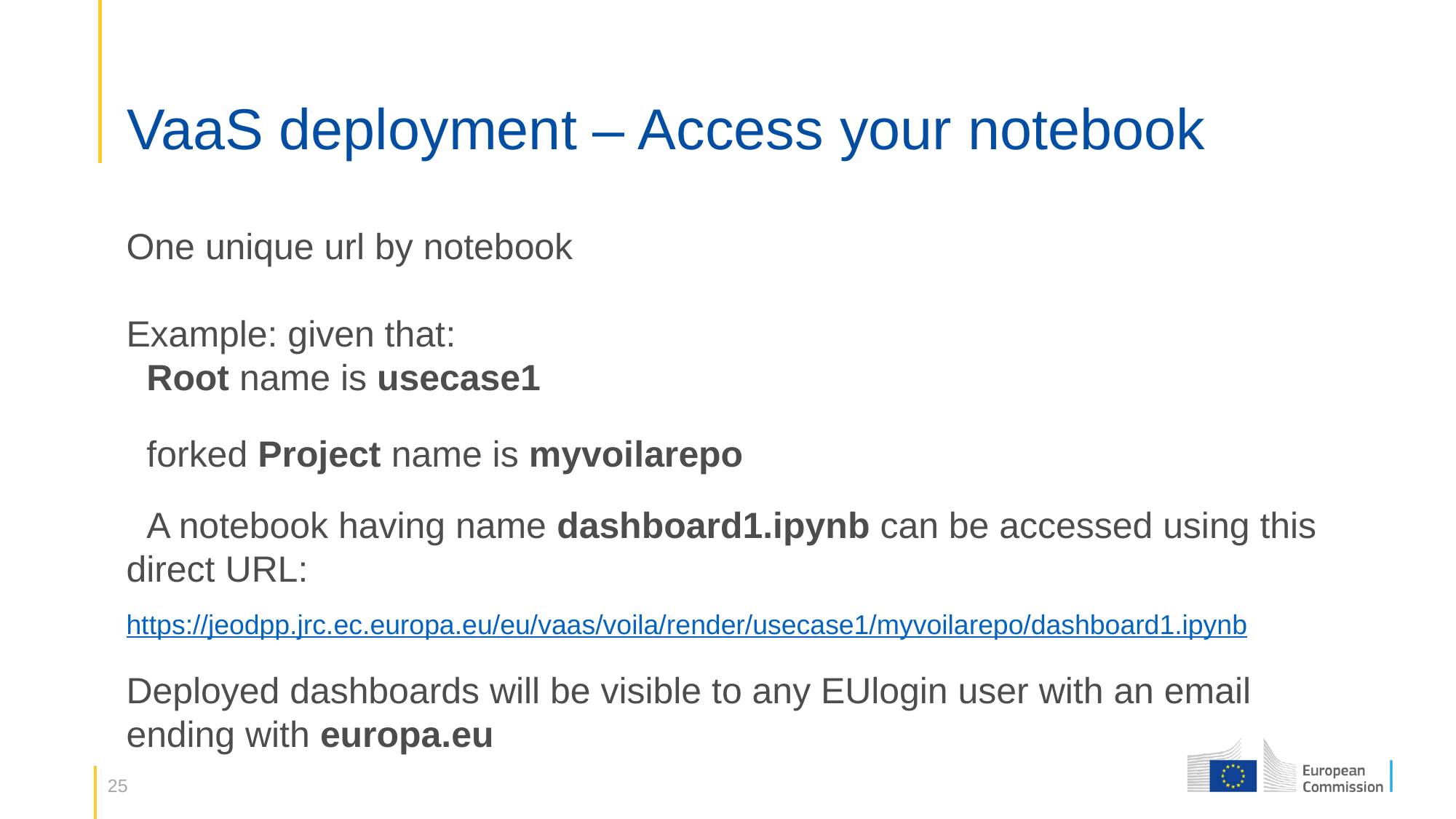

# VaaS deployment – Access your notebook
One unique url by notebook
Example: given that: 
  Root name is usecase1
  forked Project name is myvoilarepo
  A notebook having name dashboard1.ipynb can be accessed using this direct URL:
https://jeodpp.jrc.ec.europa.eu/eu/vaas/voila/render/usecase1/myvoilarepo/dashboard1.ipynb
Deployed dashboards will be visible to any EUlogin user with an email ending with europa.eu